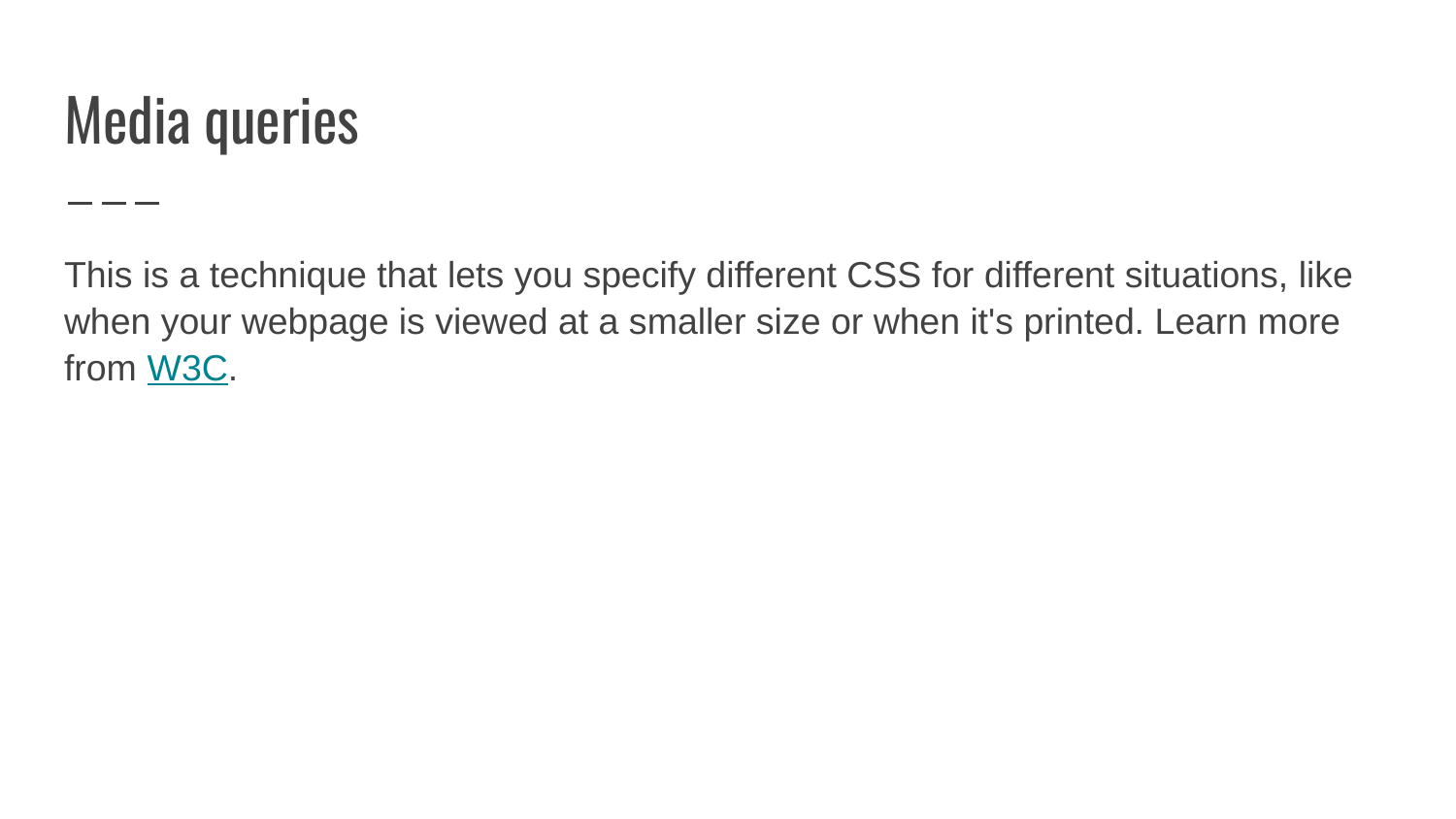

# Media queries
This is a technique that lets you specify different CSS for different situations, like when your webpage is viewed at a smaller size or when it's printed. Learn more from W3C.